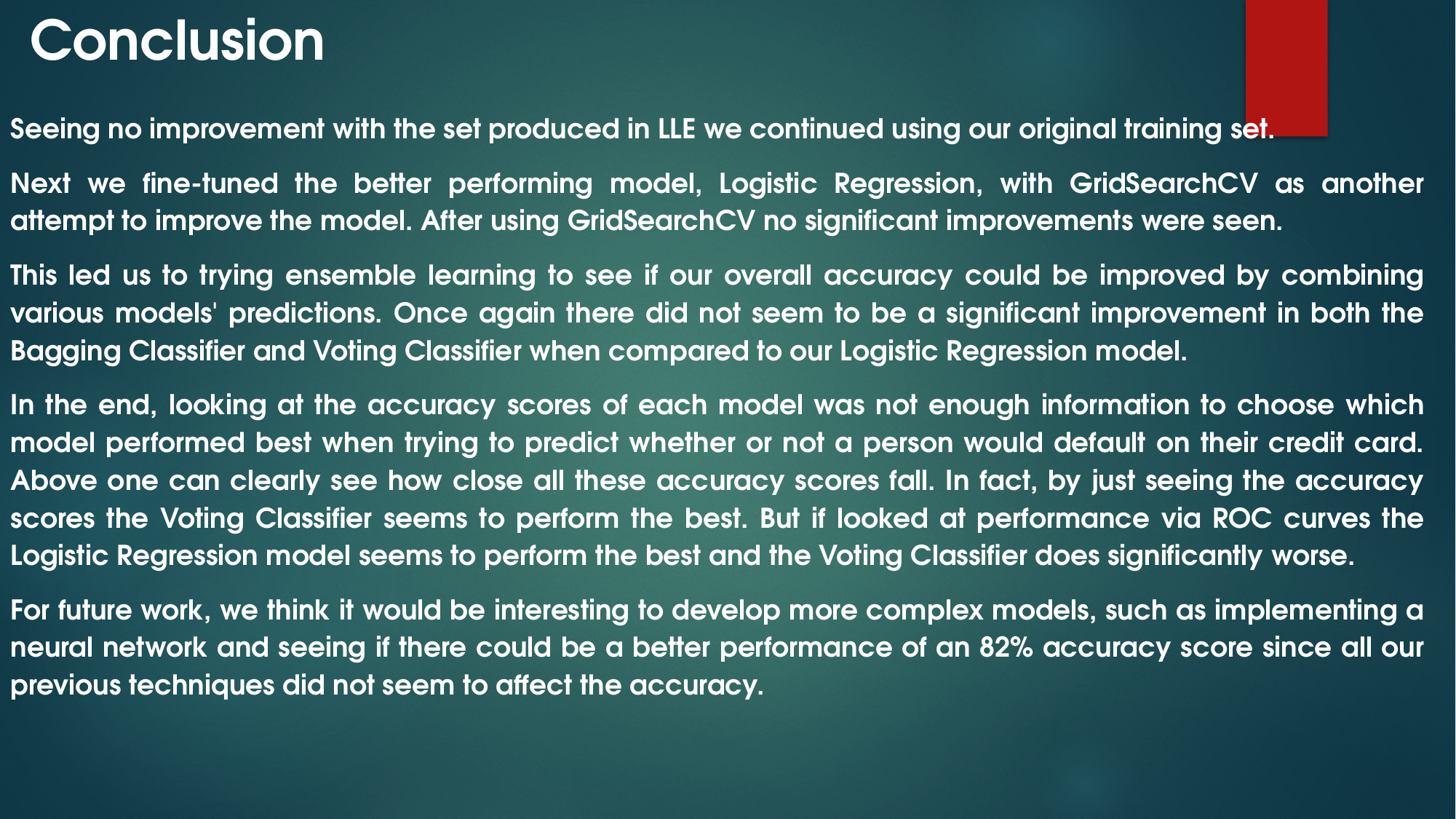

Conclusion

Seeing no improvement with the set produced in LLE we continued using our original training set.
Next we fine-tuned the better performing model, Logistic Regression, with GridSearchCV as another attempt to improve the model. After using GridSearchCV no significant improvements were seen.
This led us to trying ensemble learning to see if our overall accuracy could be improved by combining various models' predictions. Once again there did not seem to be a significant improvement in both the Bagging Classifier and Voting Classifier when compared to our Logistic Regression model.
In the end, looking at the accuracy scores of each model was not enough information to choose which model performed best when trying to predict whether or not a person would default on their credit card. Above one can clearly see how close all these accuracy scores fall. In fact, by just seeing the accuracy scores the Voting Classifier seems to perform the best. But if looked at performance via ROC curves the Logistic Regression model seems to perform the best and the Voting Classifier does significantly worse.
For future work, we think it would be interesting to develop more complex models, such as implementing a neural network and seeing if there could be a better performance of an 82% accuracy score since all our previous techniques did not seem to affect the accuracy.